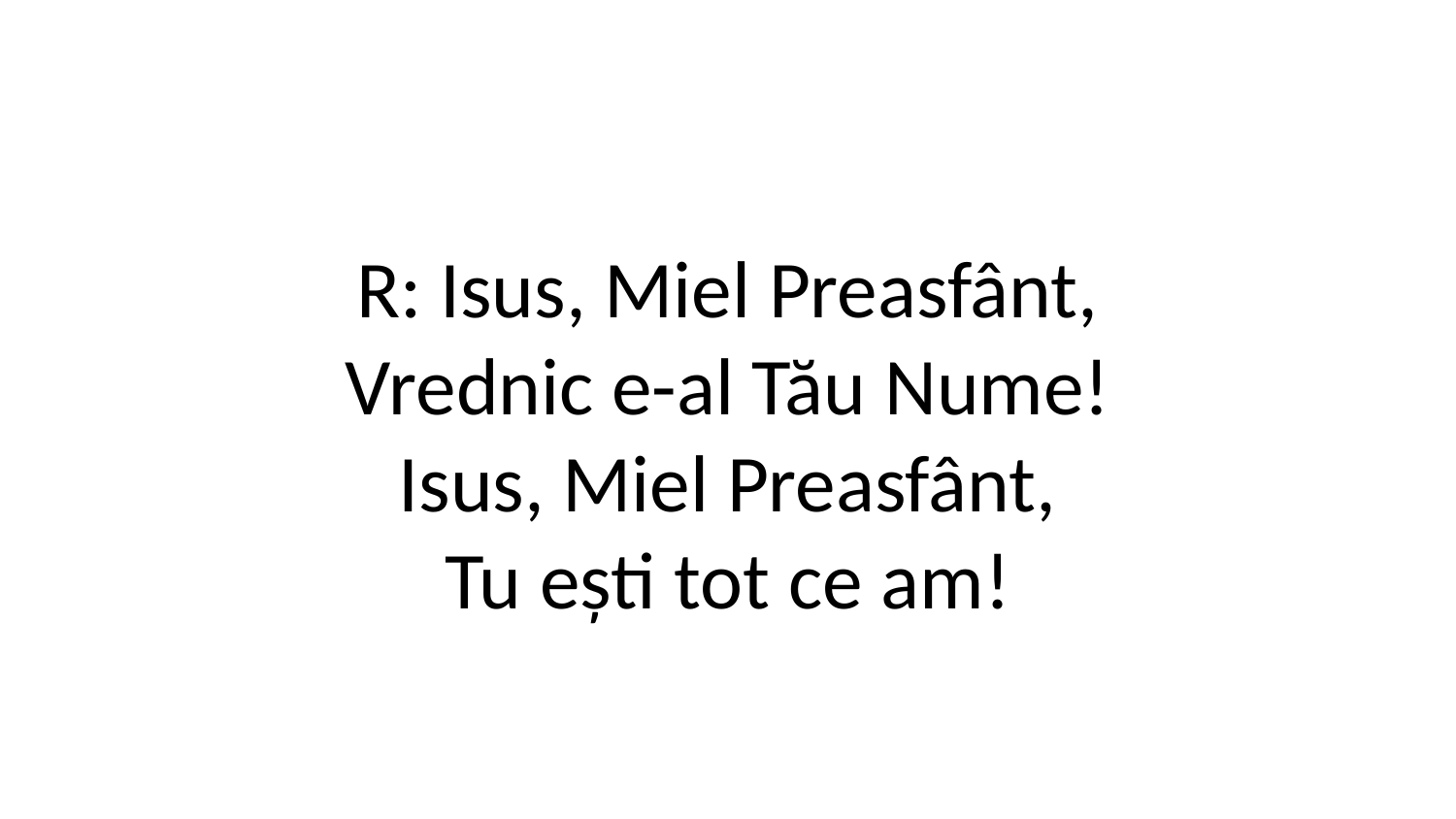

R: Isus, Miel Preasfânt,
Vrednic e-al Tău Nume!
Isus, Miel Preasfânt,
Tu ești tot ce am!